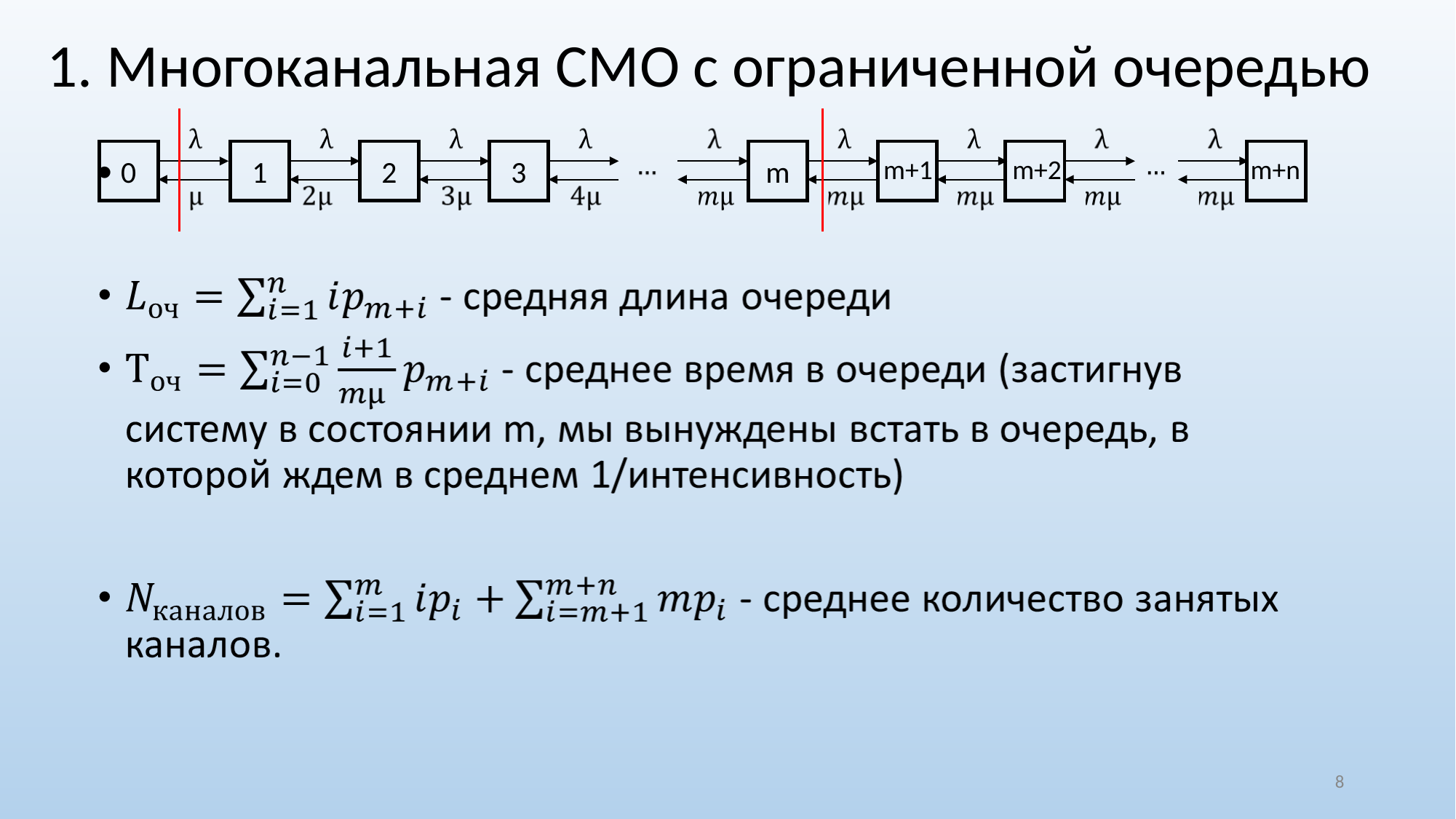

# 1. Многоканальная СМО с ограниченной очередью

m+1
m+2
m+n

0
1
2
3
m

8